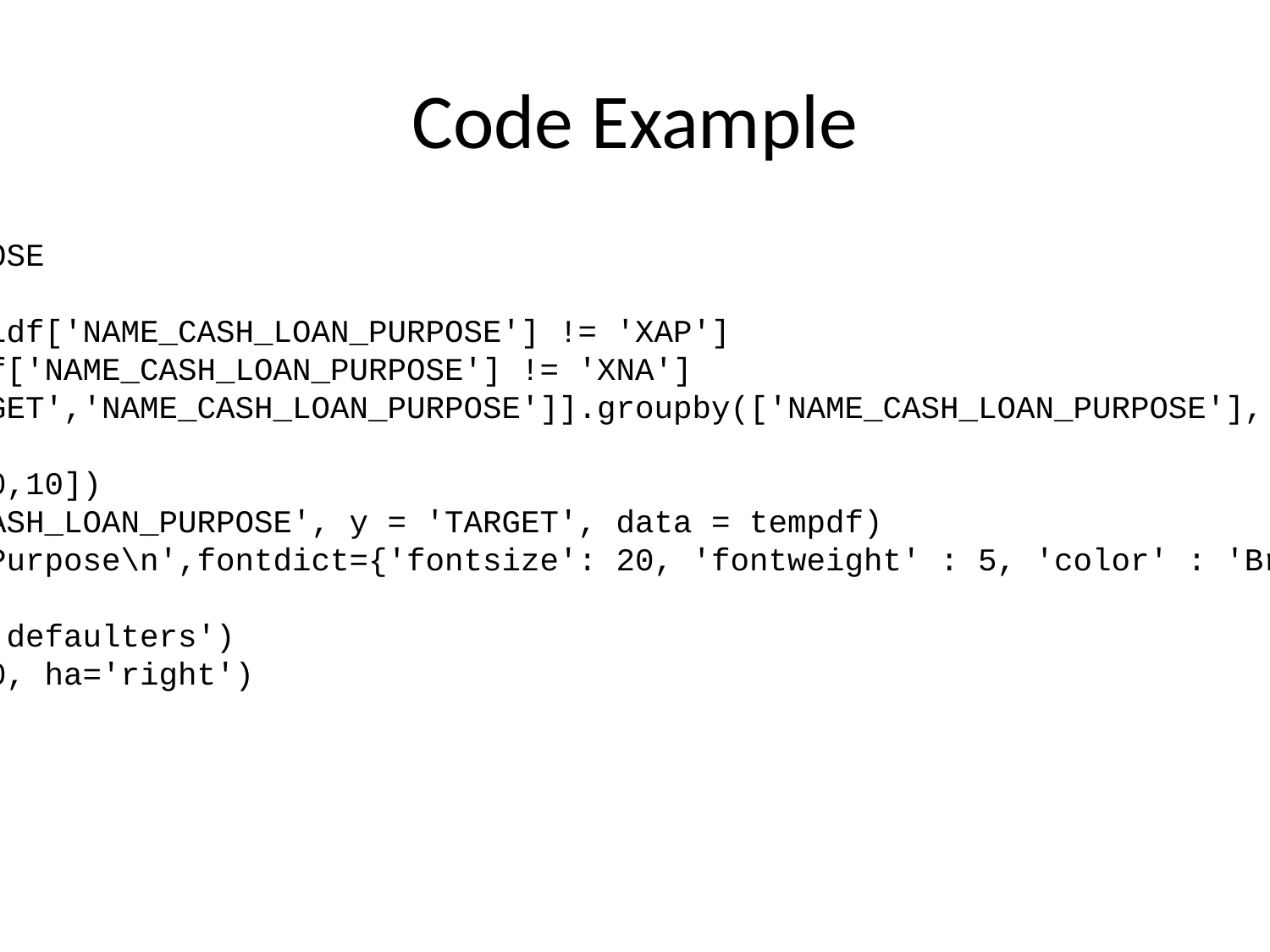

# Code Example

# NAME_CASH_LOAN_PURPOSE tempdf = finaldf[finaldf['NAME_CASH_LOAN_PURPOSE'] != 'XAP'] tempdf = tempdf[tempdf['NAME_CASH_LOAN_PURPOSE'] != 'XNA'] tempdf = tempdf[['TARGET','NAME_CASH_LOAN_PURPOSE']].groupby(['NAME_CASH_LOAN_PURPOSE'], as_index=False).sum() plt.figure(figsize=[20,10]) sns.barplot(x='NAME_CASH_LOAN_PURPOSE', y = 'TARGET', data = tempdf) plt.title('Cash Loan Purpose\n',fontdict={'fontsize': 20, 'fontweight' : 5, 'color' : 'Brown'}) plt.xlabel('Purpose') plt.ylabel('Number of defaulters') plt.xticks(rotation=90, ha='right') plt.show()